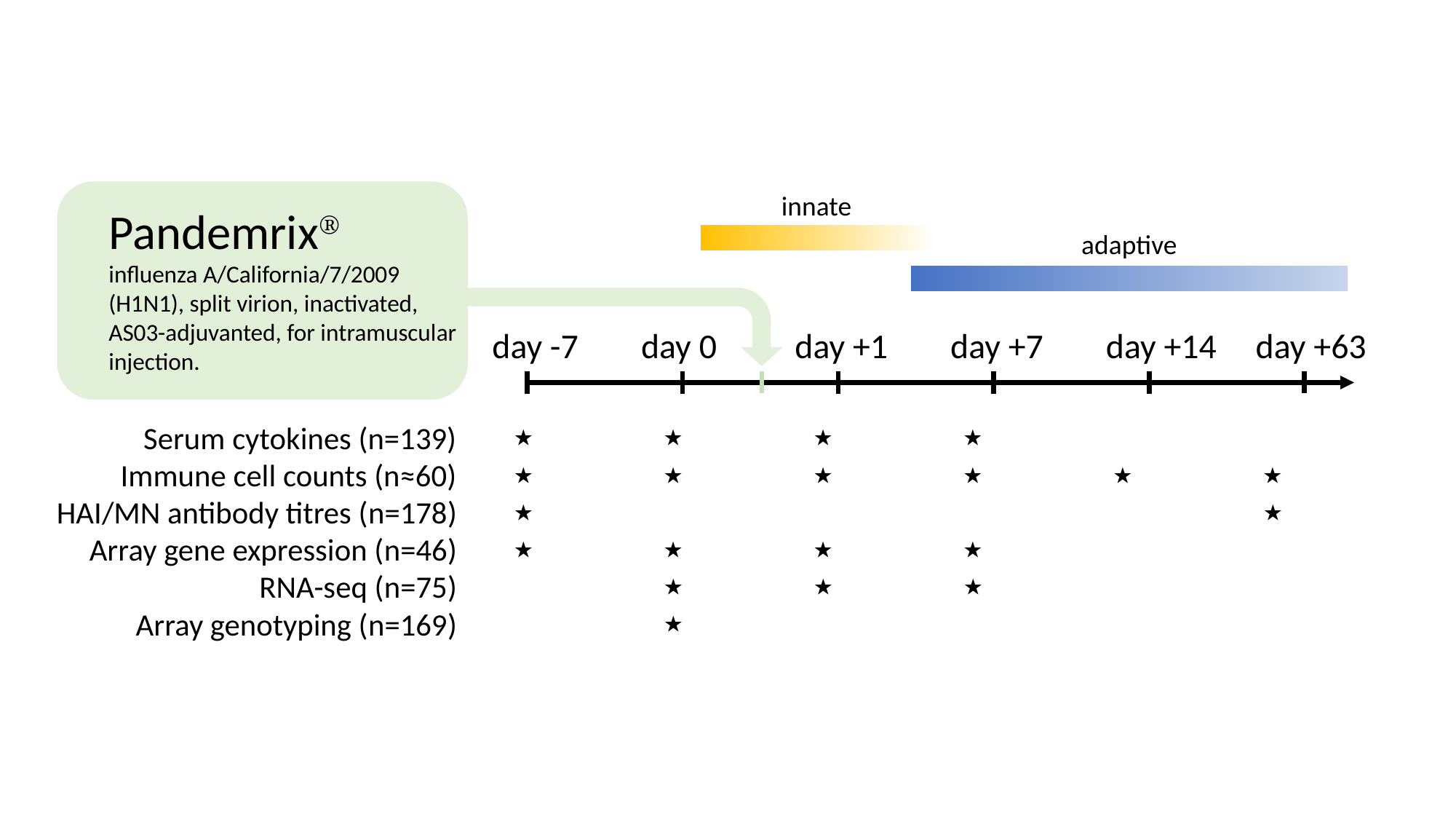

innate
PandemrixⓇ
influenza A/California/7/2009 (H1N1), split virion, inactivated, AS03-adjuvanted, for intramuscular injection.
adaptive

day -7        day 0          day +1        day +7        day +14     day +63
★       ★       ★       ★       ★       ★
★       ★       ★       ★       ★       ★
★       ★       ★       ★       ★       ★
★       ★       ★       ★       ★       ★
★       ★       ★       ★       ★       ★
★       ★       ★       ★       ★       ★
Serum cytokines (n=139)
Immune cell counts (n≈60)
HAI/MN antibody titres (n=178)
Array gene expression (n=46)
RNA-seq (n=75)
Array genotyping (n=169)